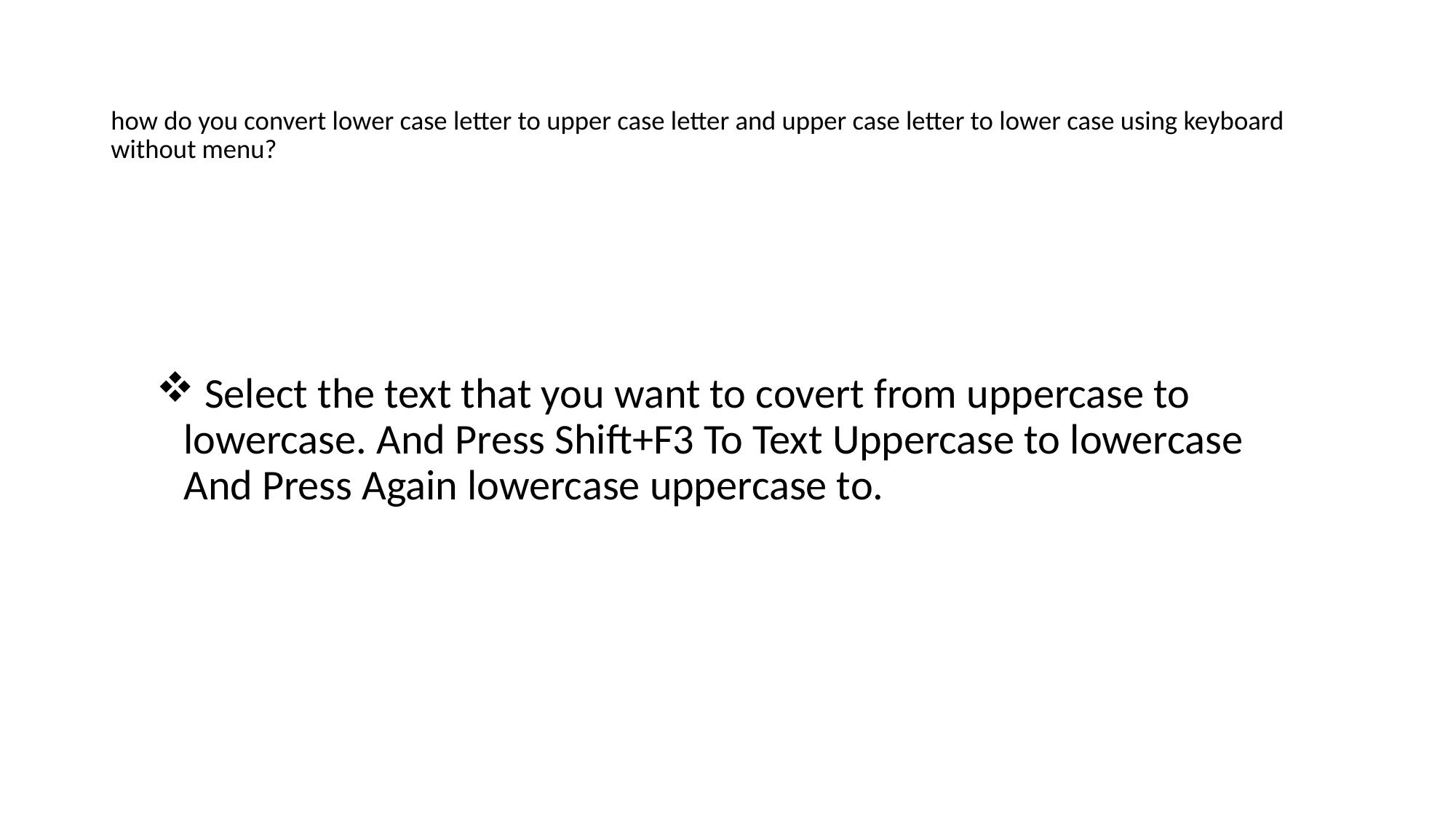

# how do you convert lower case letter to upper case letter and upper case letter to lower case using keyboard without menu?
 Select the text that you want to covert from uppercase to lowercase. And Press Shift+F3 To Text Uppercase to lowercase And Press Again lowercase uppercase to.